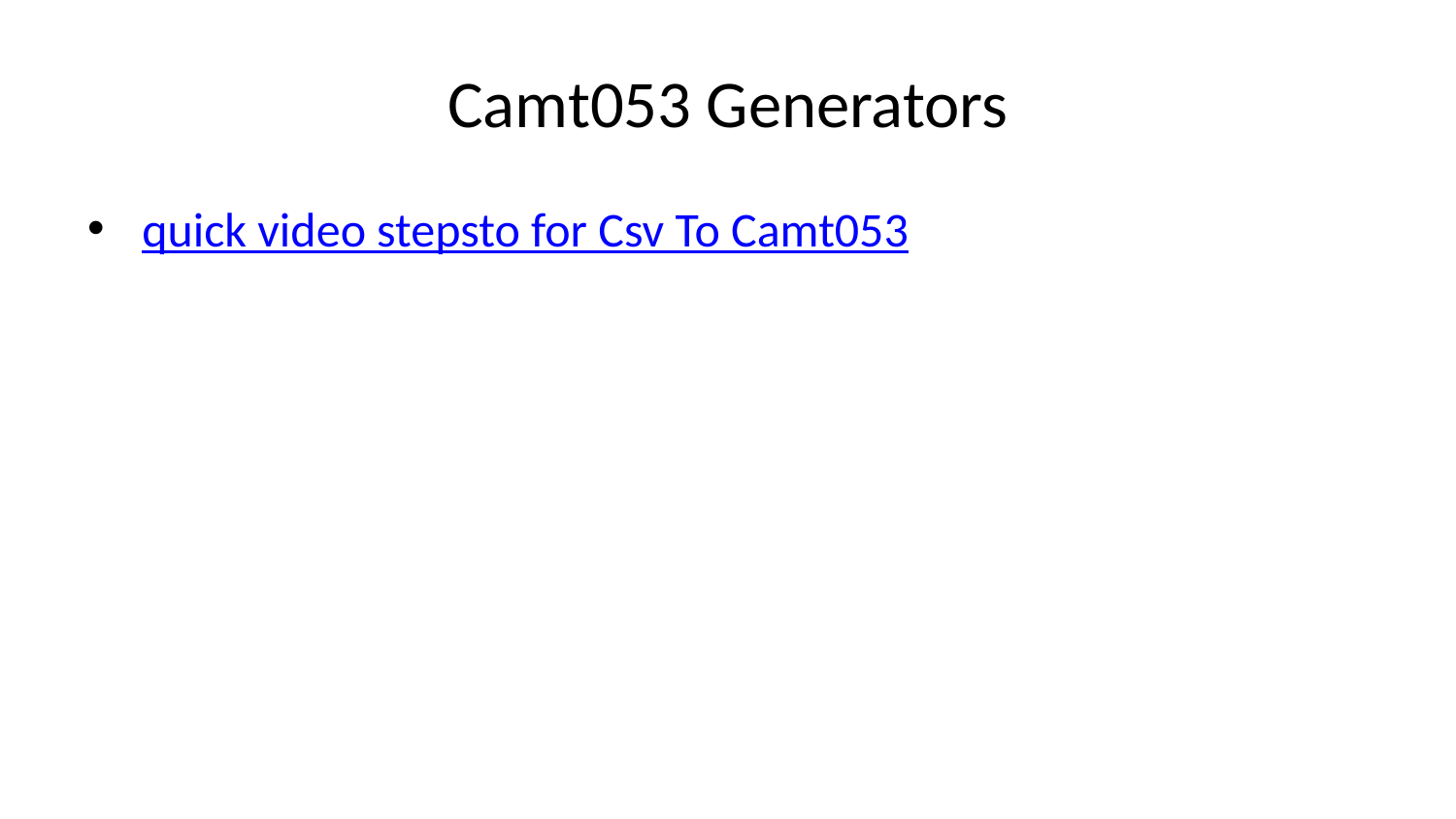

# Camt053 Generators
quick video stepsto for Csv To Camt053